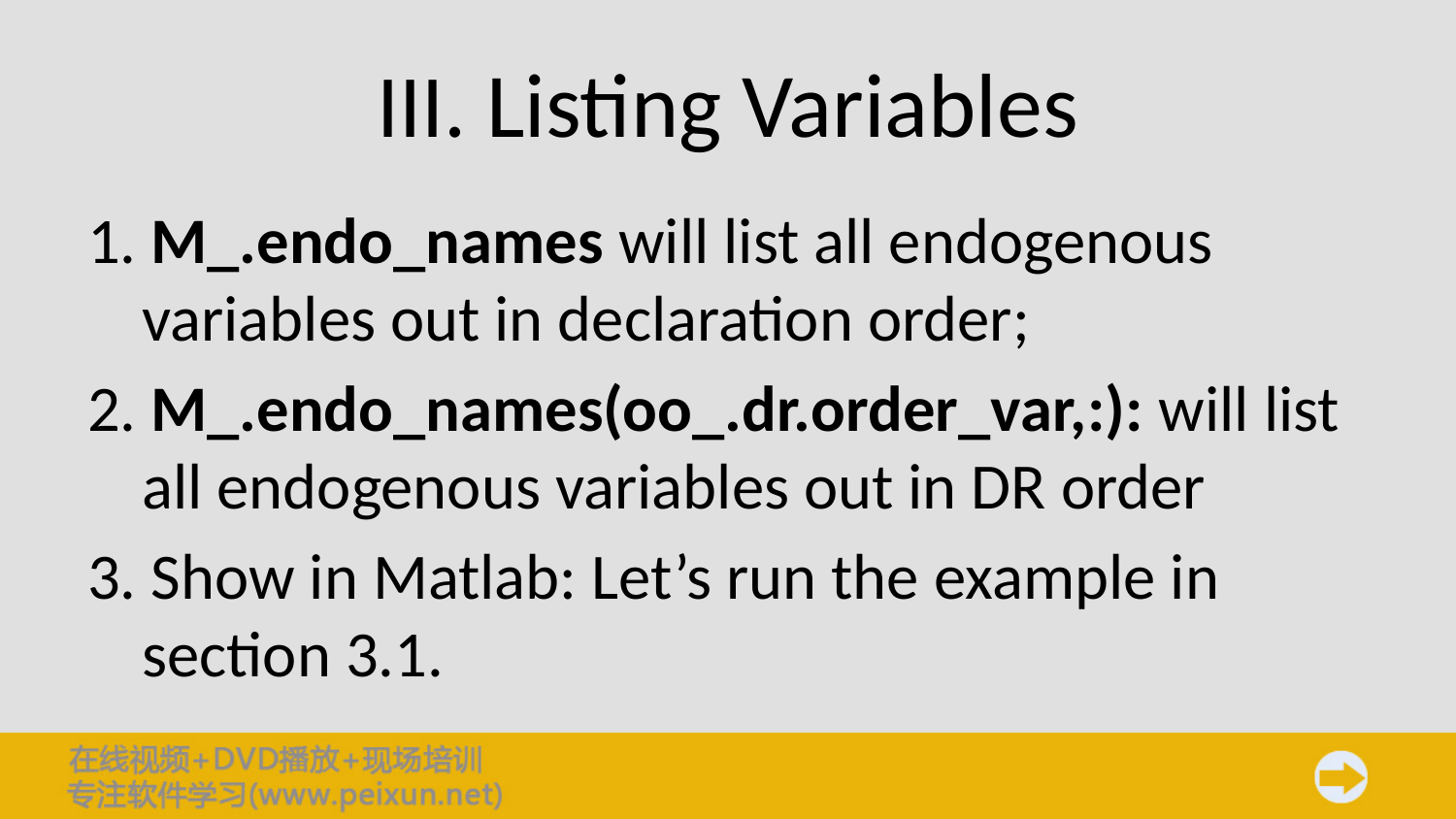

# III. Listing Variables
1. M_.endo_names will list all endogenous variables out in declaration order;
2. M_.endo_names(oo_.dr.order_var,:): will list all endogenous variables out in DR order
3. Show in Matlab: Let’s run the example in section 3.1.